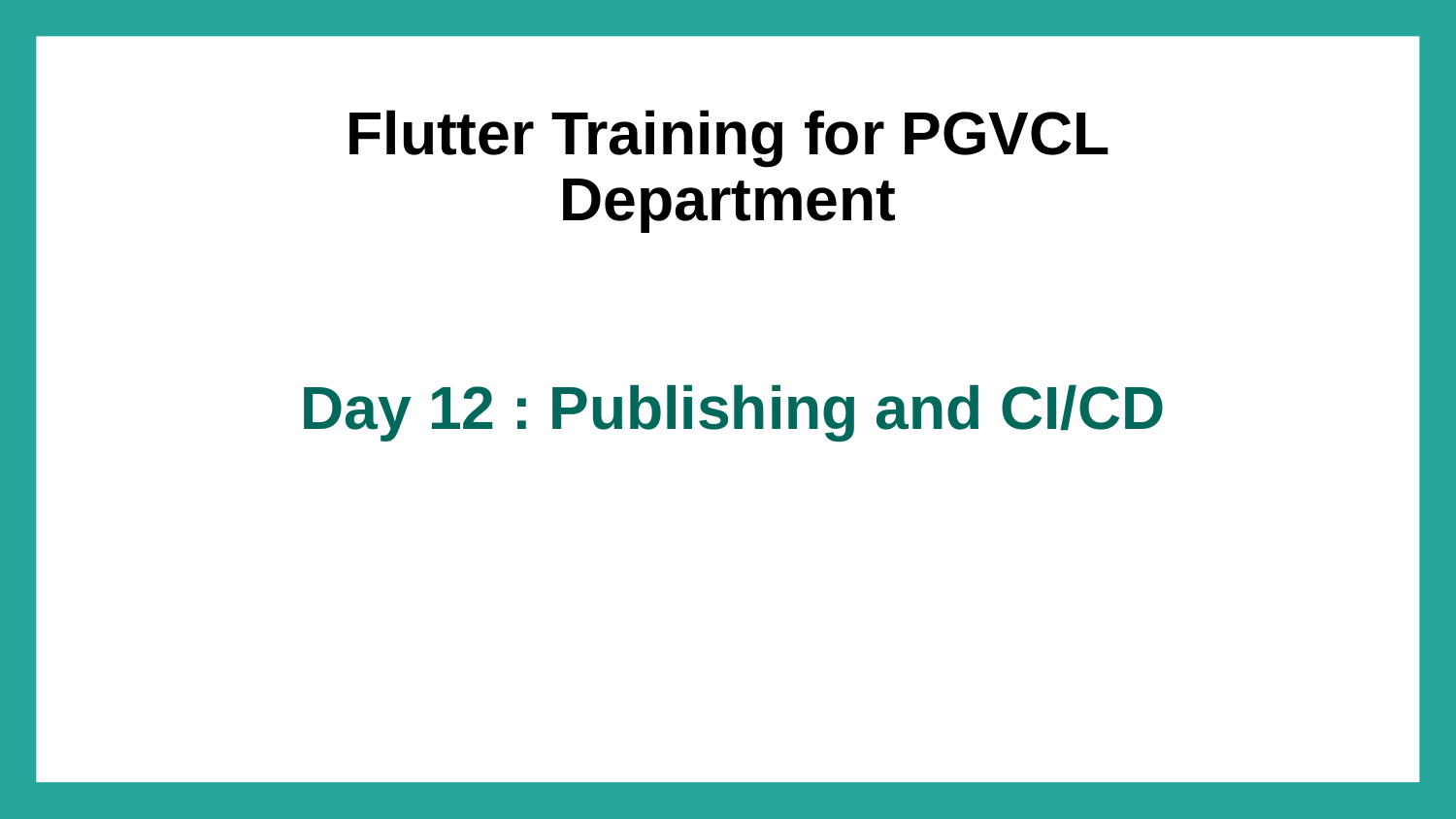

Flutter Training for PGVCL Department
# Day 12 : Publishing and CI/CD